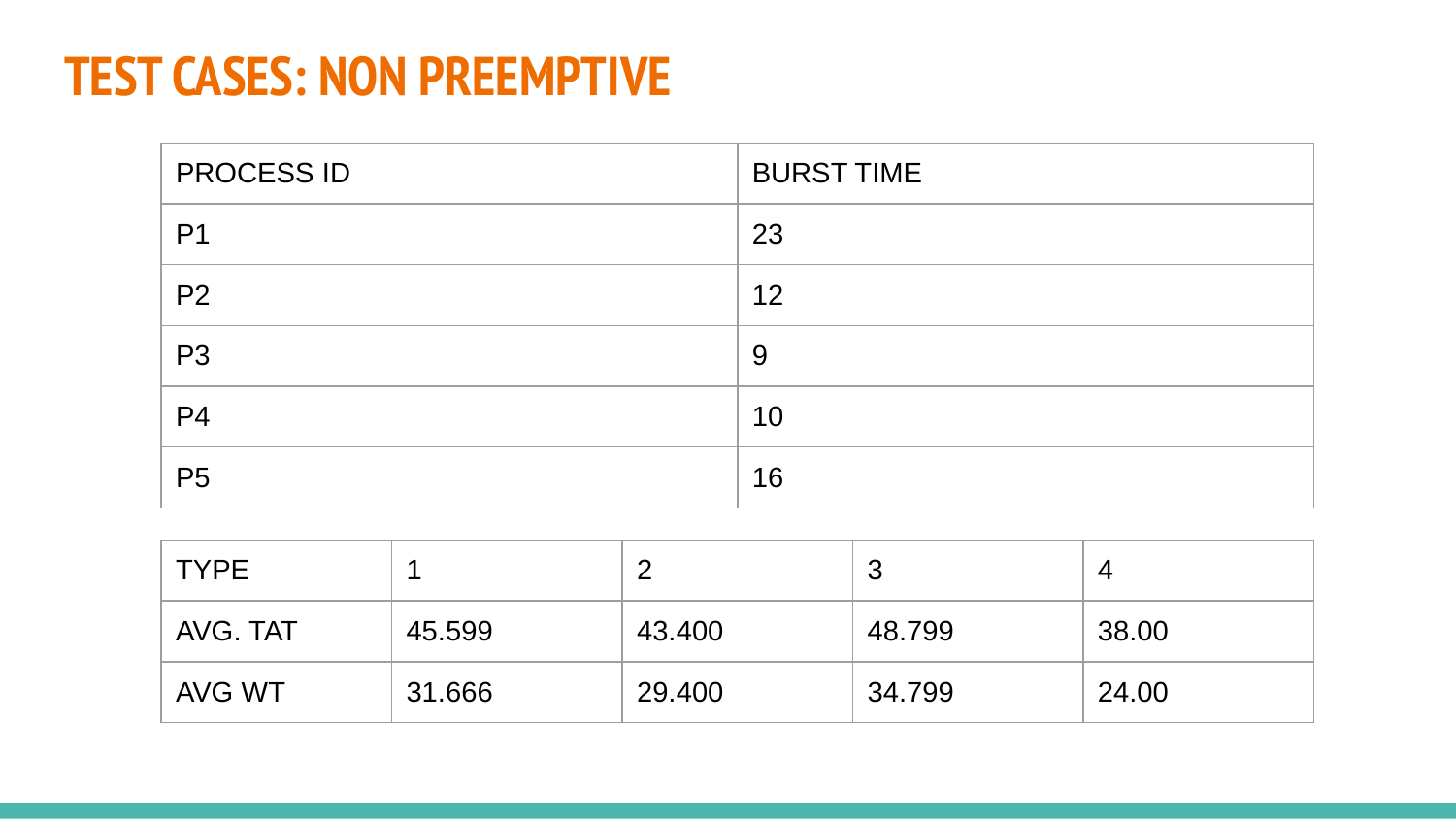

# TEST CASES: NON PREEMPTIVE
| PROCESS ID | BURST TIME |
| --- | --- |
| P1 | 23 |
| P2 | 12 |
| P3 | 9 |
| P4 | 10 |
| P5 | 16 |
| TYPE | 1 | 2 | 3 | 4 |
| --- | --- | --- | --- | --- |
| AVG. TAT | 45.599 | 43.400 | 48.799 | 38.00 |
| AVG WT | 31.666 | 29.400 | 34.799 | 24.00 |